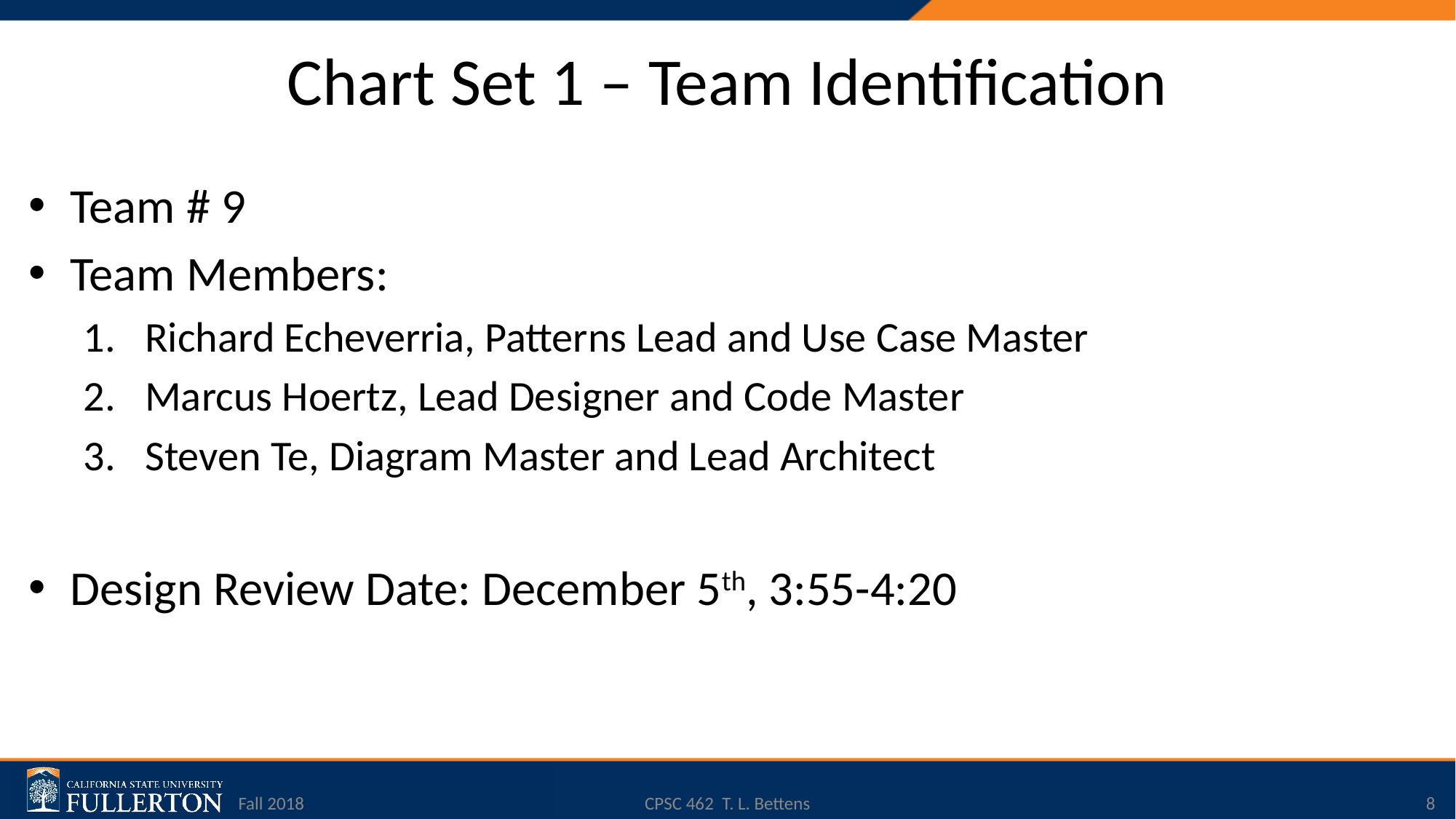

# Chart Set 1 – Team Identification
Team # 9
Team Members:
Richard Echeverria, Patterns Lead and Use Case Master
Marcus Hoertz, Lead Designer and Code Master
Steven Te, Diagram Master and Lead Architect

Design Review Date: December 5th, 3:55-4:20
Fall 2018
CPSC 462  T. L. Bettens
8